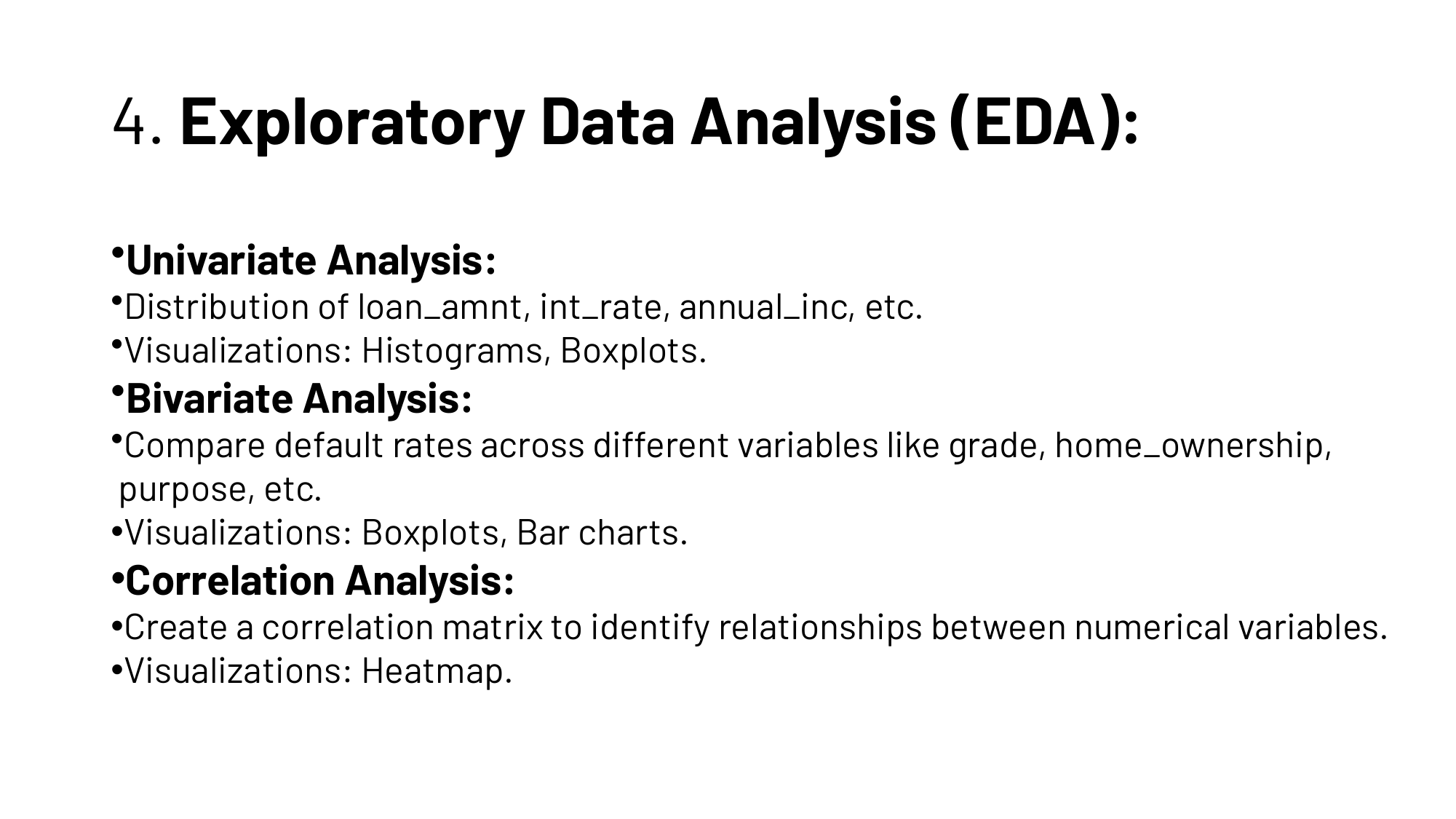

# 4. Exploratory Data Analysis (EDA):
Univariate Analysis:
Distribution of loan_amnt, int_rate, annual_inc, etc.
Visualizations: Histograms, Boxplots.
Bivariate Analysis:
Compare default rates across different variables like grade, home_ownership,
 purpose, etc.
Visualizations: Boxplots, Bar charts.
Correlation Analysis:
Create a correlation matrix to identify relationships between numerical variables.
Visualizations: Heatmap.